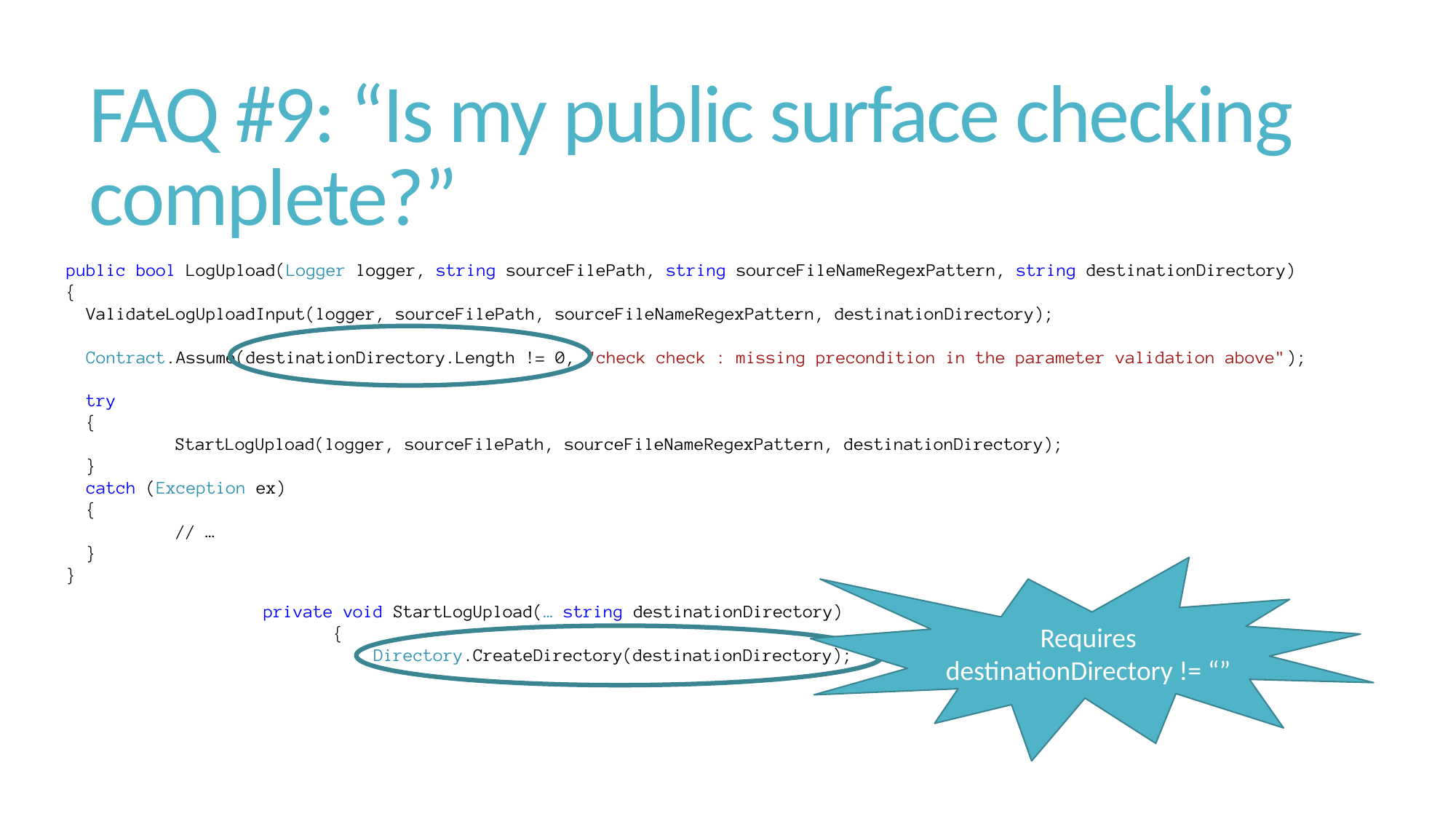

# FAQ #9: “Is my public surface checking complete?”
public bool LogUpload(Logger logger, string sourceFilePath, string sourceFileNameRegexPattern, string destinationDirectory)
{
  ValidateLogUploadInput(logger, sourceFilePath, sourceFileNameRegexPattern, destinationDirectory);

  Contract.Assume(destinationDirectory.Length != 0, "check check : missing precondition in the parameter validation above");

  try
  {
	StartLogUpload(logger, sourceFilePath, sourceFileNameRegexPattern, destinationDirectory);
  }
  catch (Exception ex)
  {
	// …
  }
}

Requires destinationDirectory != “”
 private void StartLogUpload(… string destinationDirectory)
        {
            Directory.CreateDirectory(destinationDirectory);